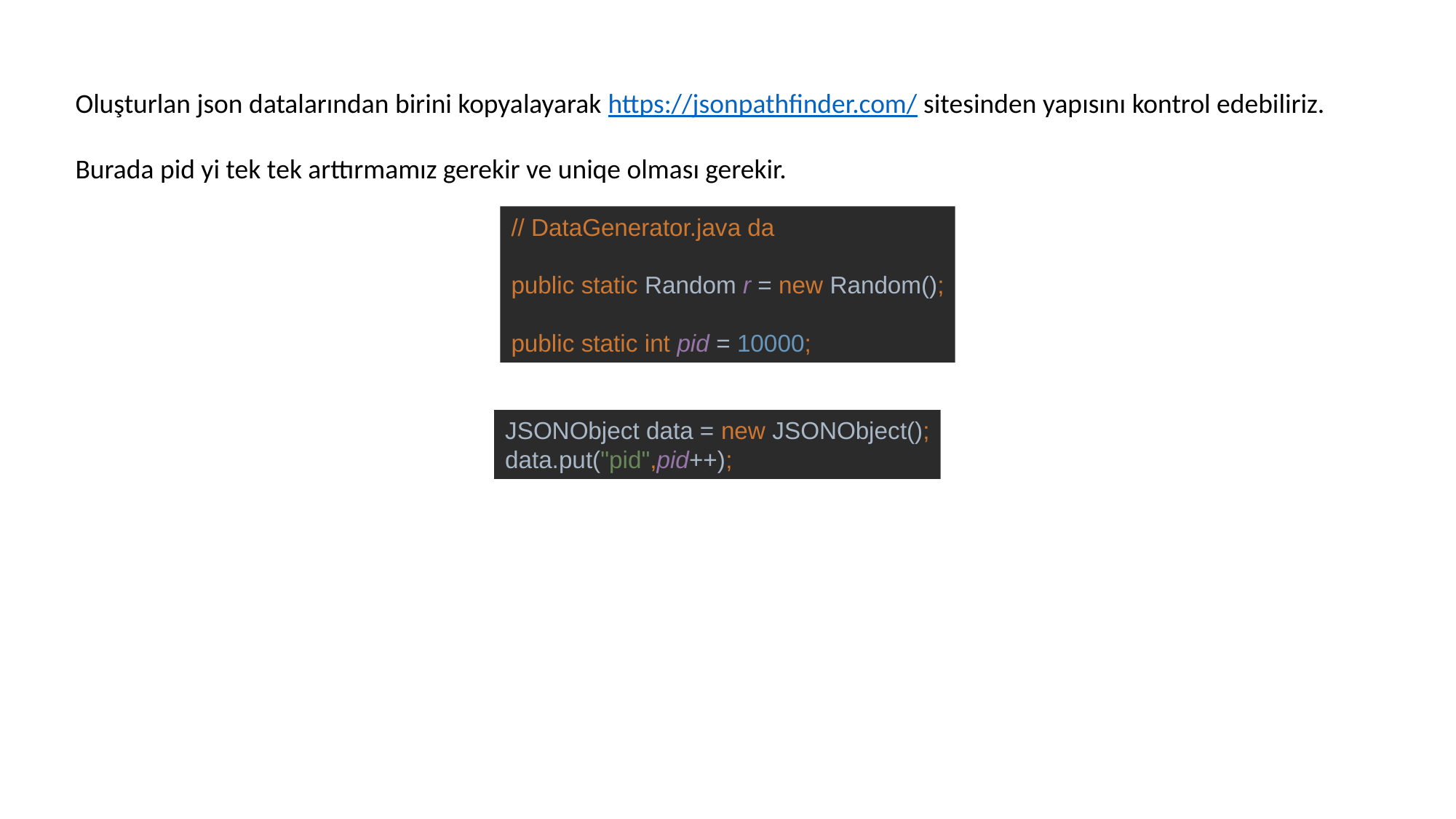

Oluşturlan json datalarından birini kopyalayarak https://jsonpathfinder.com/ sitesinden yapısını kontrol edebiliriz.

Burada pid yi tek tek arttırmamız gerekir ve uniqe olması gerekir.
// DataGenerator.java da

public static Random r = new Random();
public static int pid = 10000;
JSONObject data = new JSONObject();
data.put("pid",pid++);